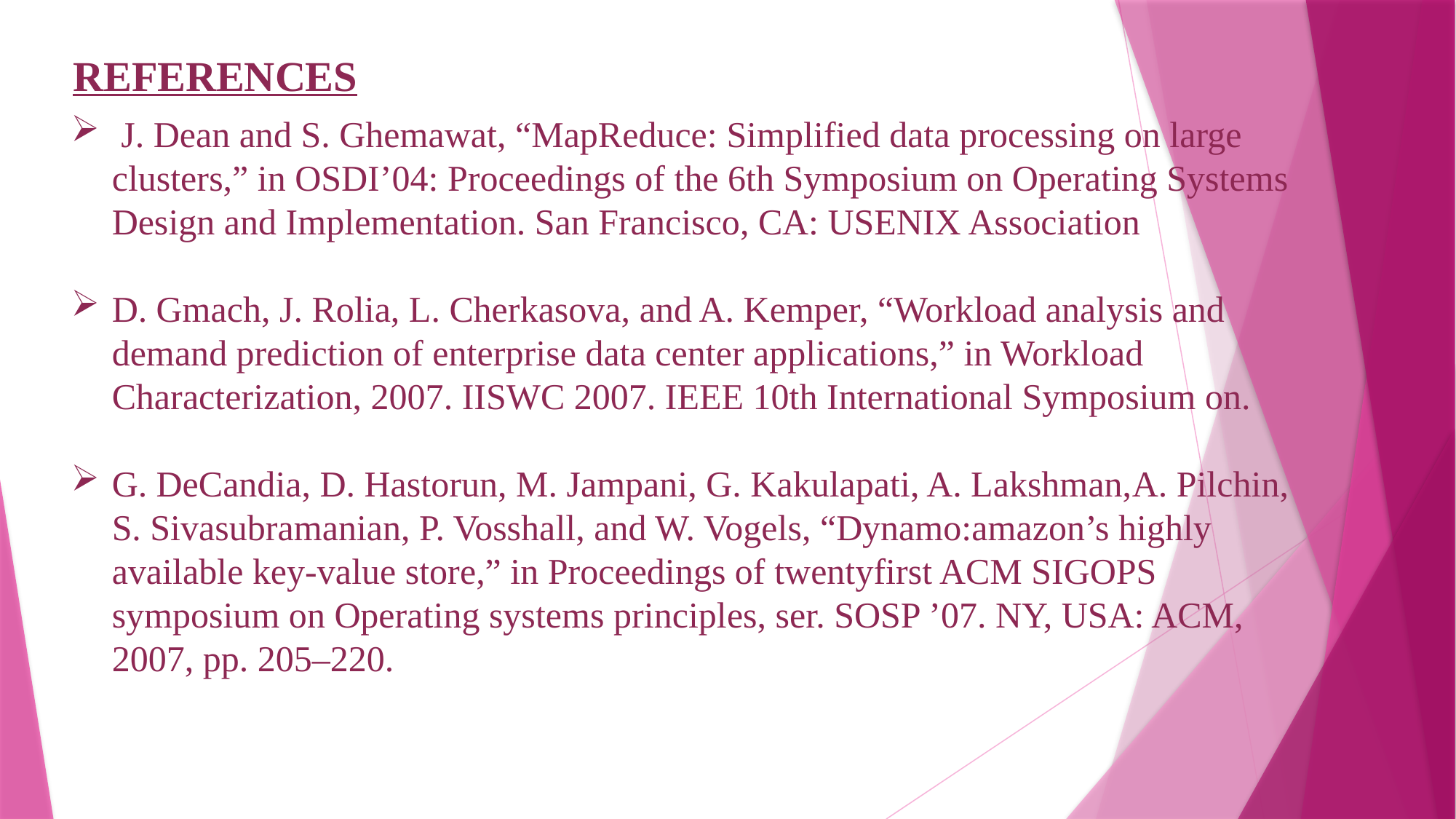

REFERENCES
 J. Dean and S. Ghemawat, “MapReduce: Simplified data processing on large clusters,” in OSDI’04: Proceedings of the 6th Symposium on Operating Systems Design and Implementation. San Francisco, CA: USENIX Association

D. Gmach, J. Rolia, L. Cherkasova, and A. Kemper, “Workload analysis and demand prediction of enterprise data center applications,” in Workload Characterization, 2007. IISWC 2007. IEEE 10th International Symposium on.

G. DeCandia, D. Hastorun, M. Jampani, G. Kakulapati, A. Lakshman,A. Pilchin, S. Sivasubramanian, P. Vosshall, and W. Vogels, “Dynamo:amazon’s highly available key-value store,” in Proceedings of twentyfirst ACM SIGOPS symposium on Operating systems principles, ser. SOSP ’07. NY, USA: ACM, 2007, pp. 205–220.